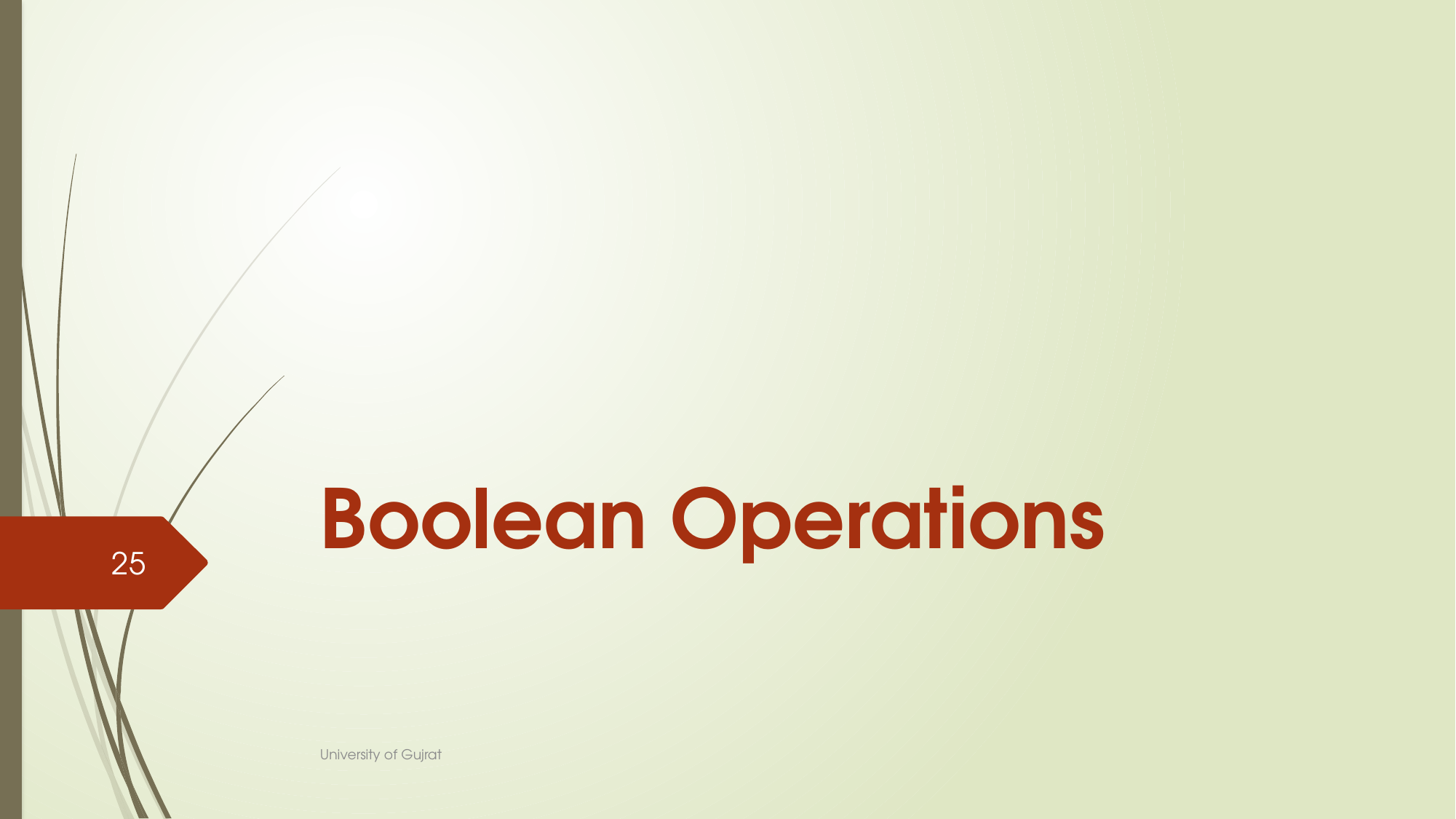

# Boolean Operations
25

University of Gujrat